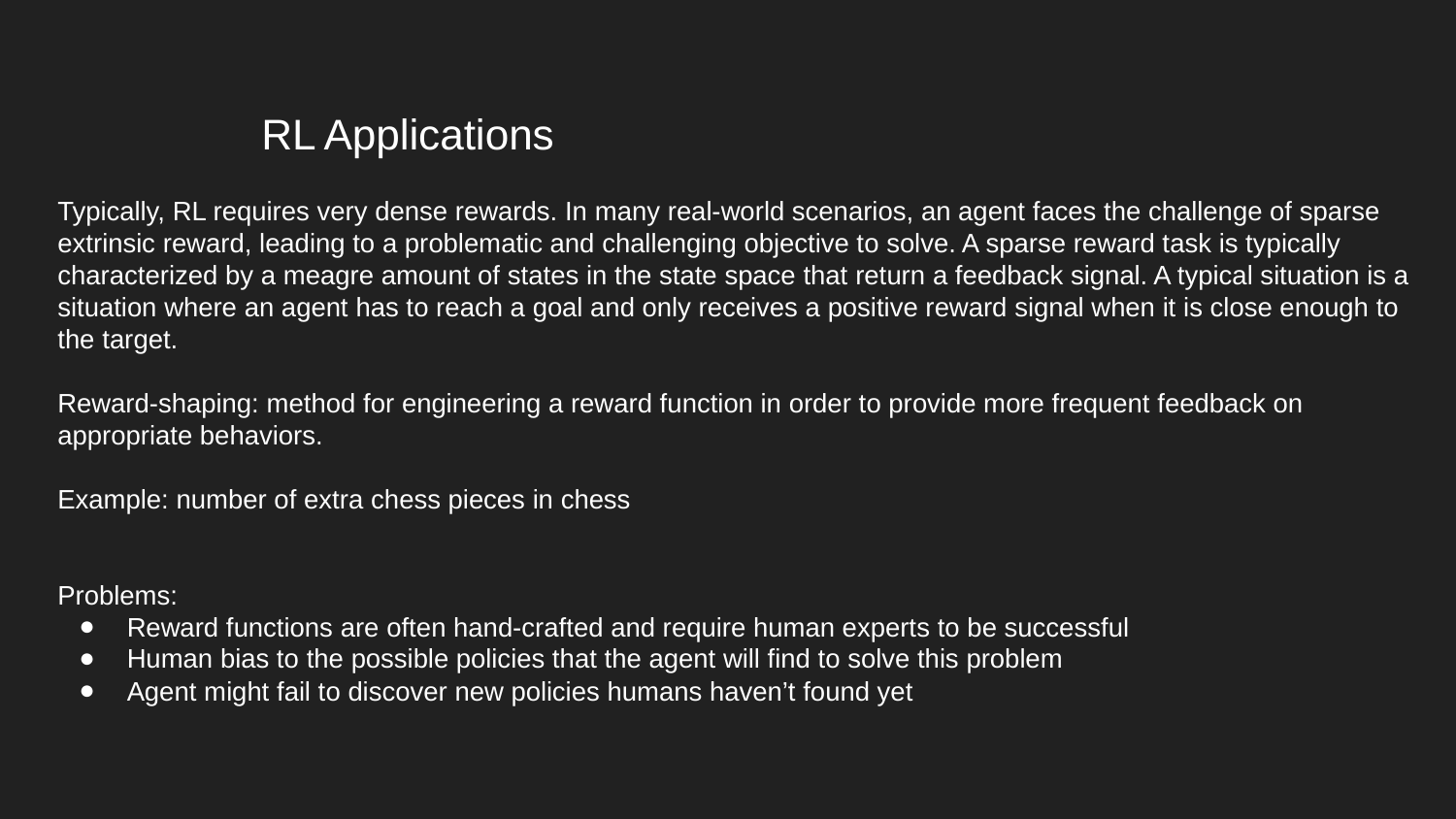

# RL Applications
Typically, RL requires very dense rewards. In many real-world scenarios, an agent faces the challenge of sparse extrinsic reward, leading to a problematic and challenging objective to solve. A sparse reward task is typically characterized by a meagre amount of states in the state space that return a feedback signal. A typical situation is a situation where an agent has to reach a goal and only receives a positive reward signal when it is close enough to the target.

Reward-shaping: method for engineering a reward function in order to provide more frequent feedback on appropriate behaviors.

Example: number of extra chess pieces in chess

Problems:
Reward functions are often hand-crafted and require human experts to be successful
Human bias to the possible policies that the agent will find to solve this problem
Agent might fail to discover new policies humans haven’t found yet